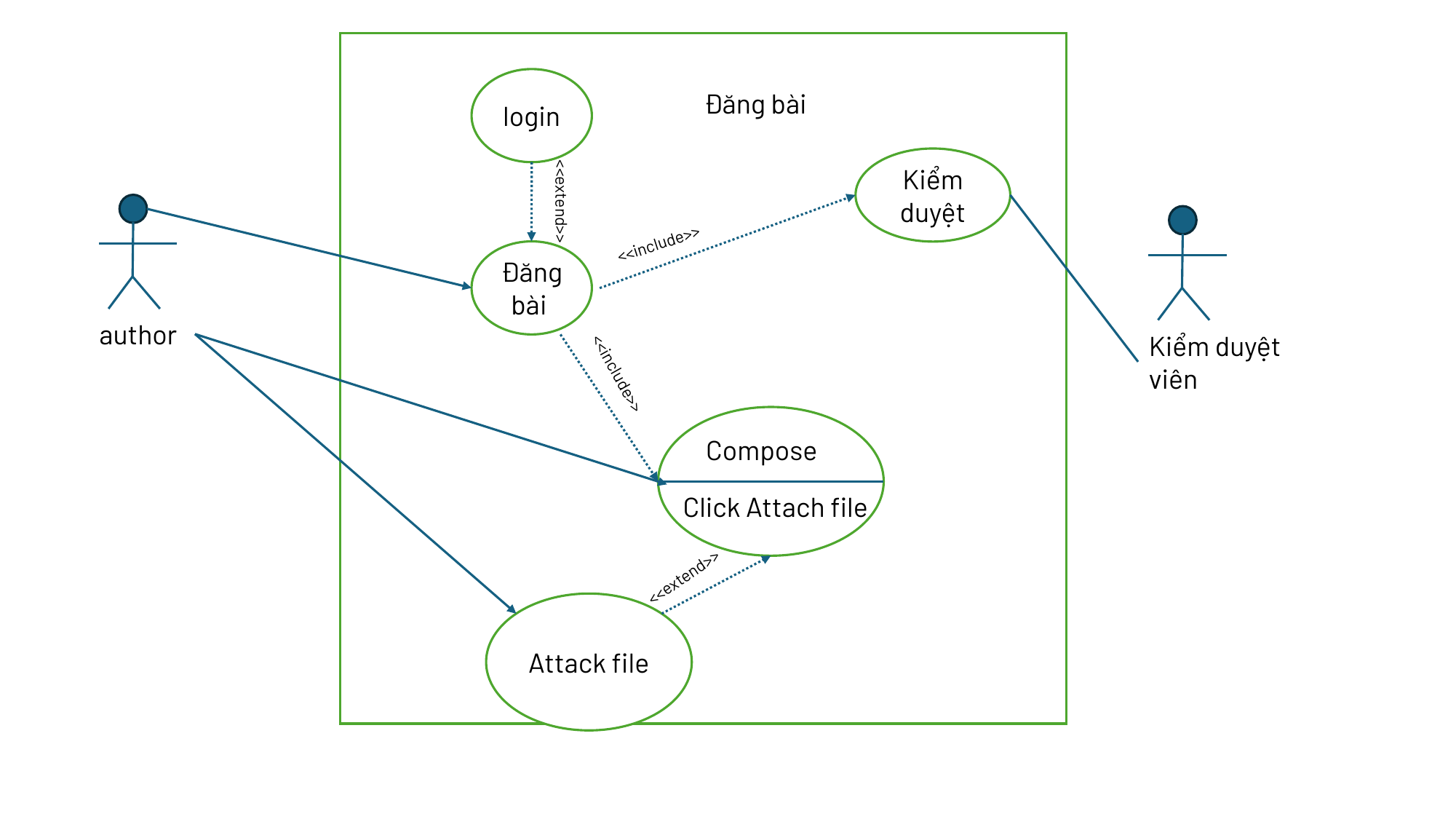

login
Đăng bài
Kiểm duyệt

<<include>>
<<extend>>
Đăng bài
author
Kiểm duyệt viên
<<include>>

Compose
Click Attach file
<<extend>>
Attack file